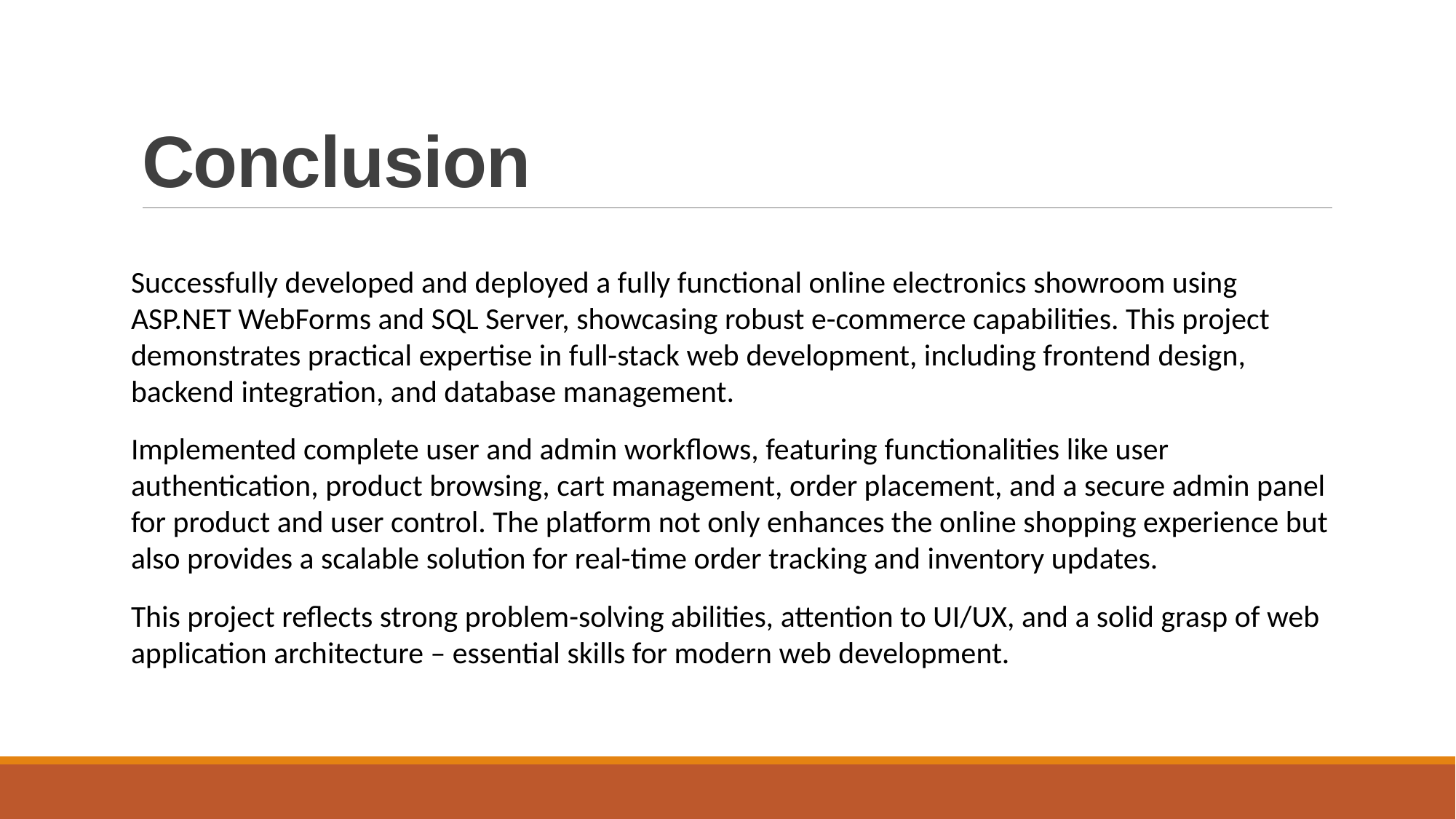

# Conclusion
Successfully developed and deployed a fully functional online electronics showroom using ASP.NET WebForms and SQL Server, showcasing robust e-commerce capabilities. This project demonstrates practical expertise in full-stack web development, including frontend design, backend integration, and database management.
Implemented complete user and admin workflows, featuring functionalities like user authentication, product browsing, cart management, order placement, and a secure admin panel for product and user control. The platform not only enhances the online shopping experience but also provides a scalable solution for real-time order tracking and inventory updates.
This project reflects strong problem-solving abilities, attention to UI/UX, and a solid grasp of web application architecture – essential skills for modern web development.